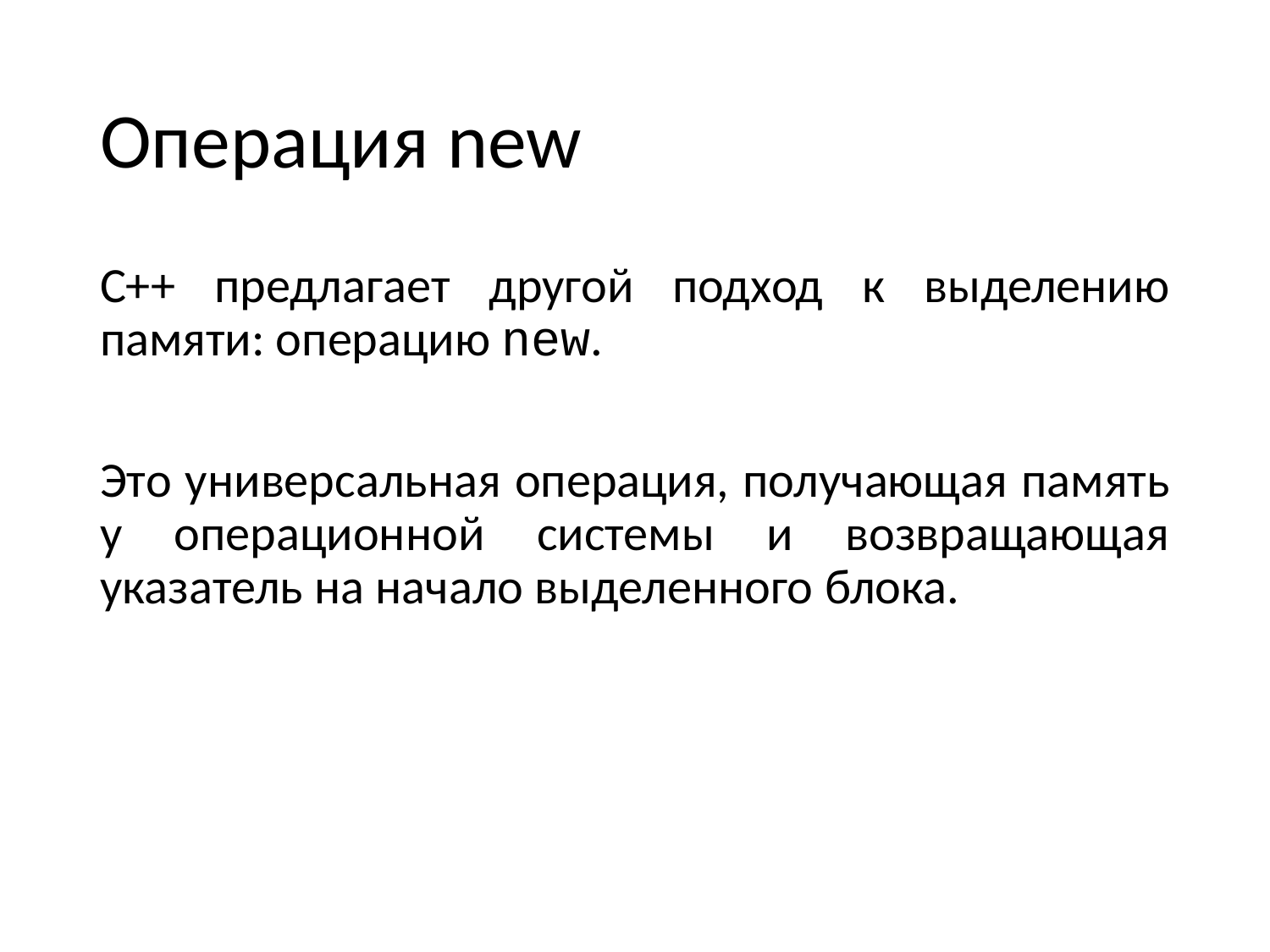

# Операция new
C++ предлагает другой подход к выделению памяти: операцию new.

Это универсальная операция, получающая память у операционной системы и возвращающая указатель на начало выделенного блока.